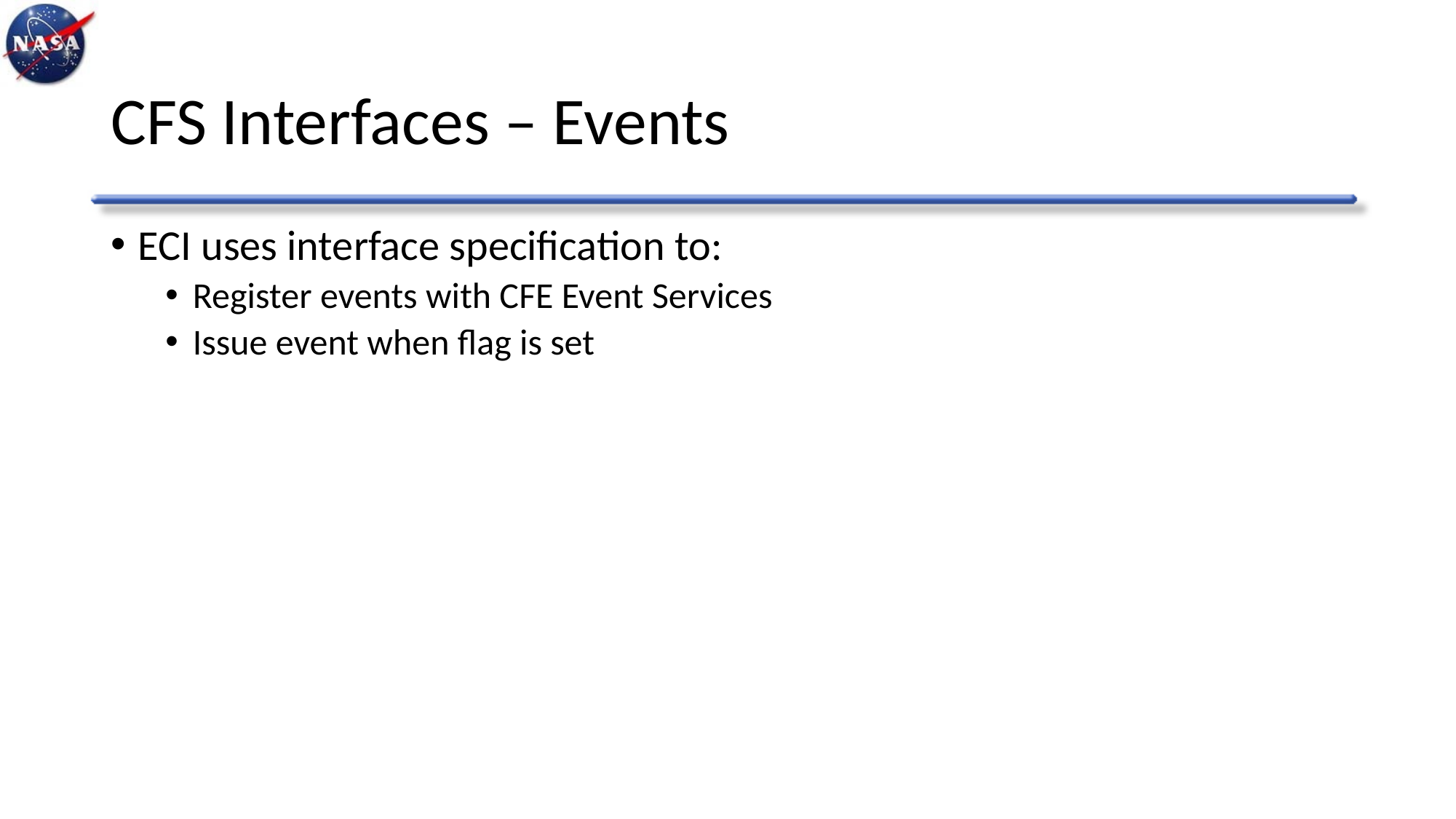

# CFS Interfaces – Events
ECI uses interface specification to:
Register events with CFE Event Services
Issue event when flag is set